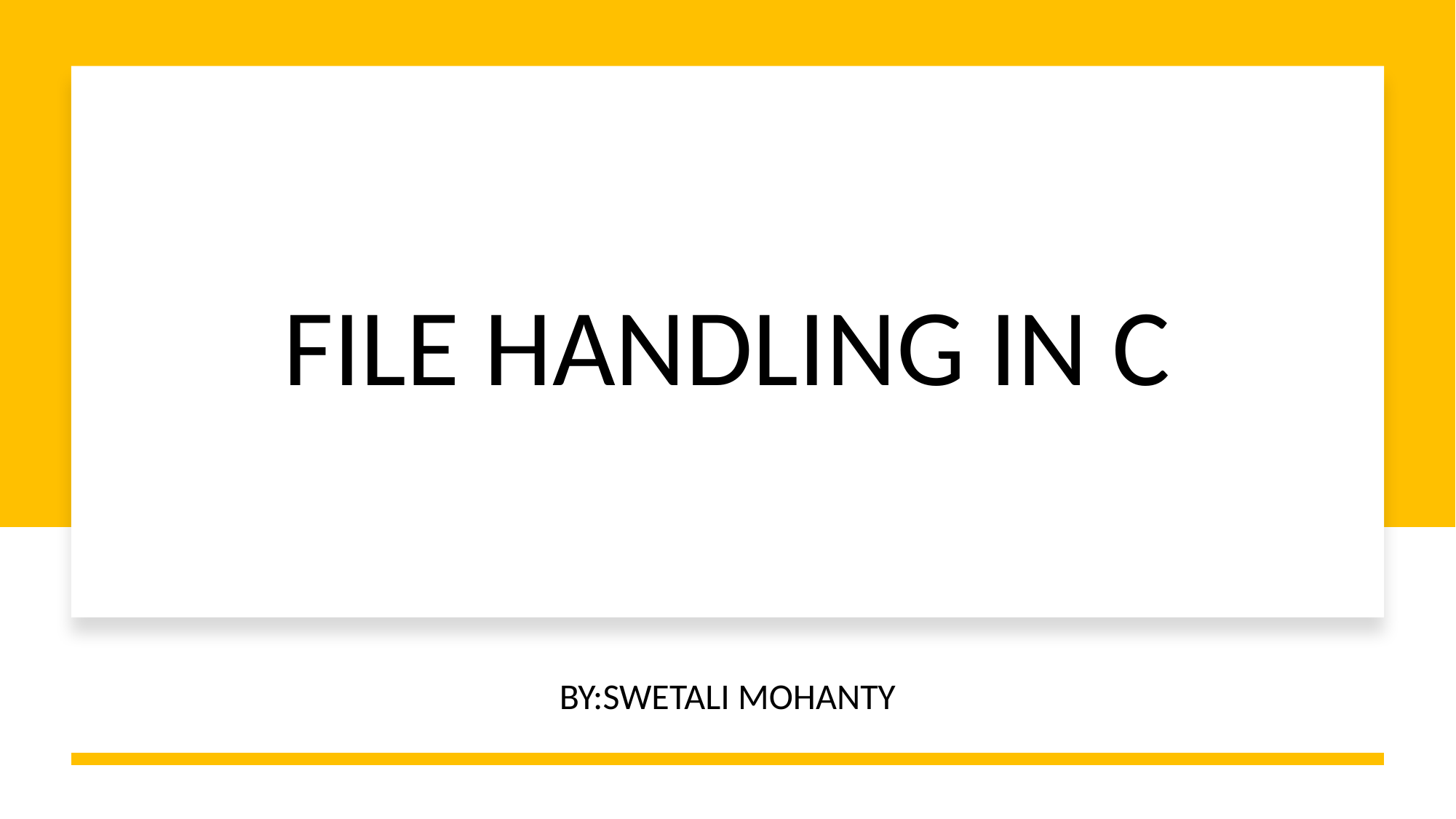

# FILE HANDLING IN C
BY:SWETALI MOHANTY